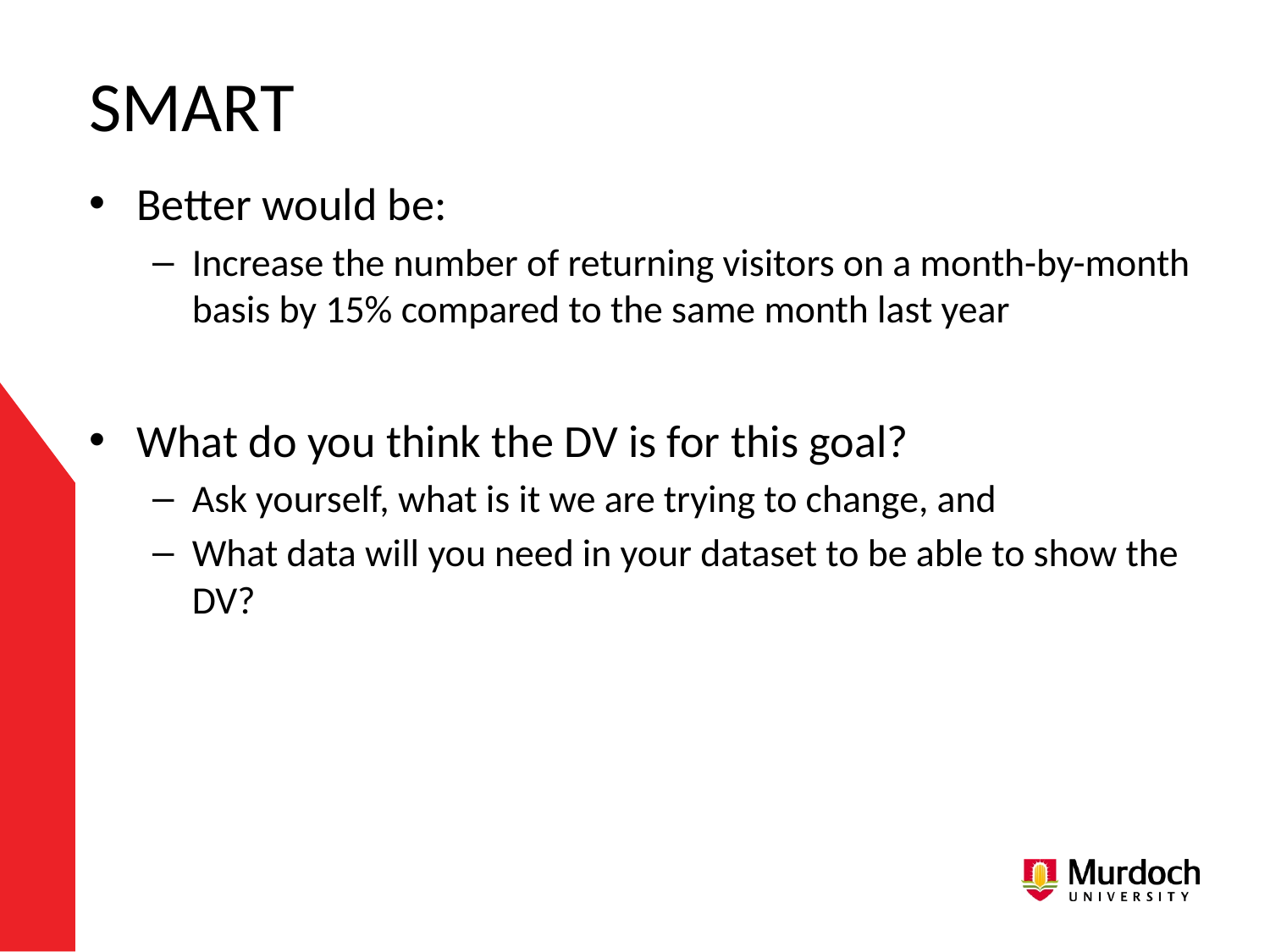

# SMART
Better would be:
Increase the number of returning visitors on a month-by-month basis by 15% compared to the same month last year

What do you think the DV is for this goal?
Ask yourself, what is it we are trying to change, and
What data will you need in your dataset to be able to show the DV?